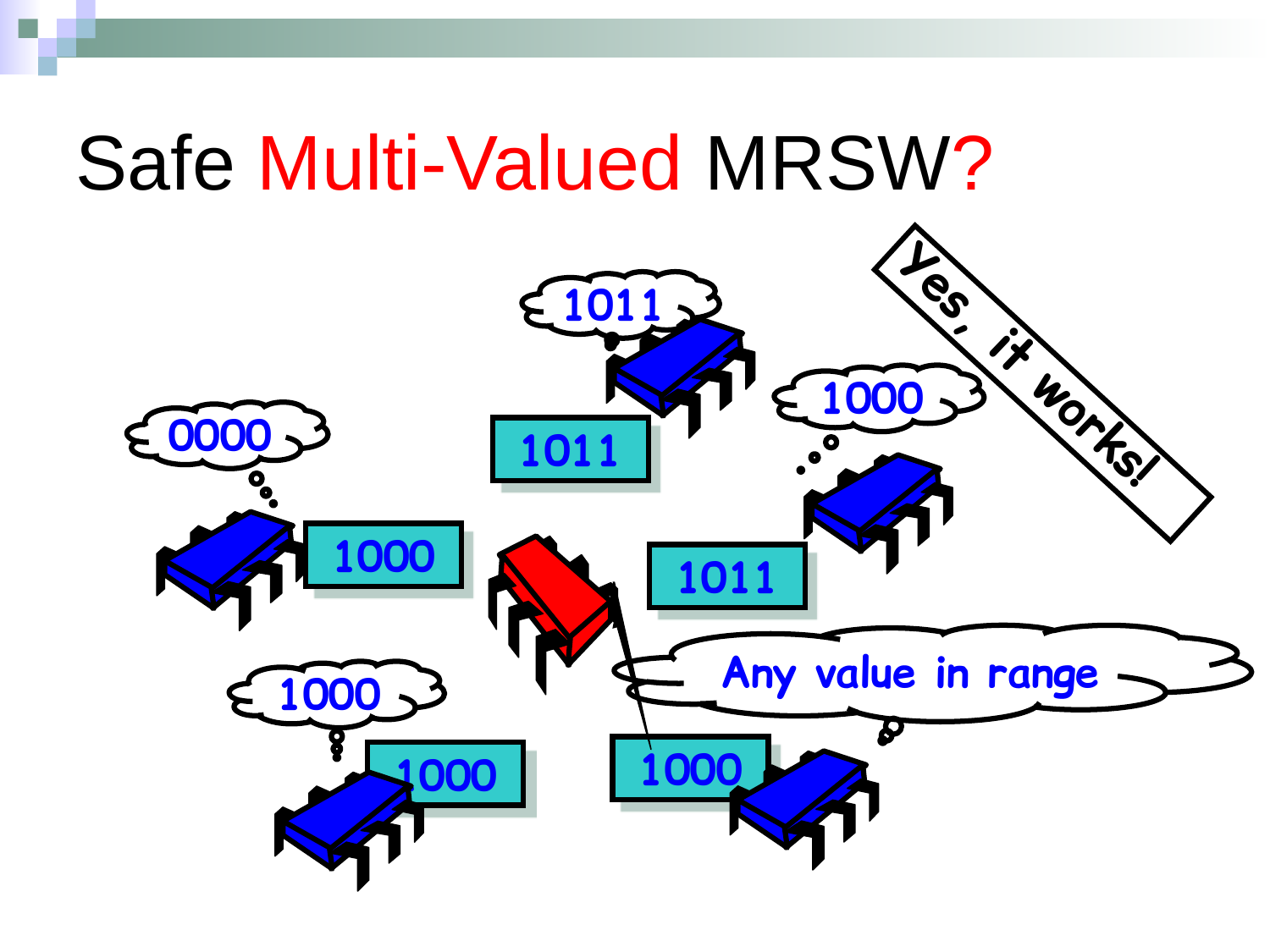

Safe Multi-Valued MRSW?
1011

Yes, it works!
1000
0000
1011

1000

1011
Any value in range
1000
1000
1000